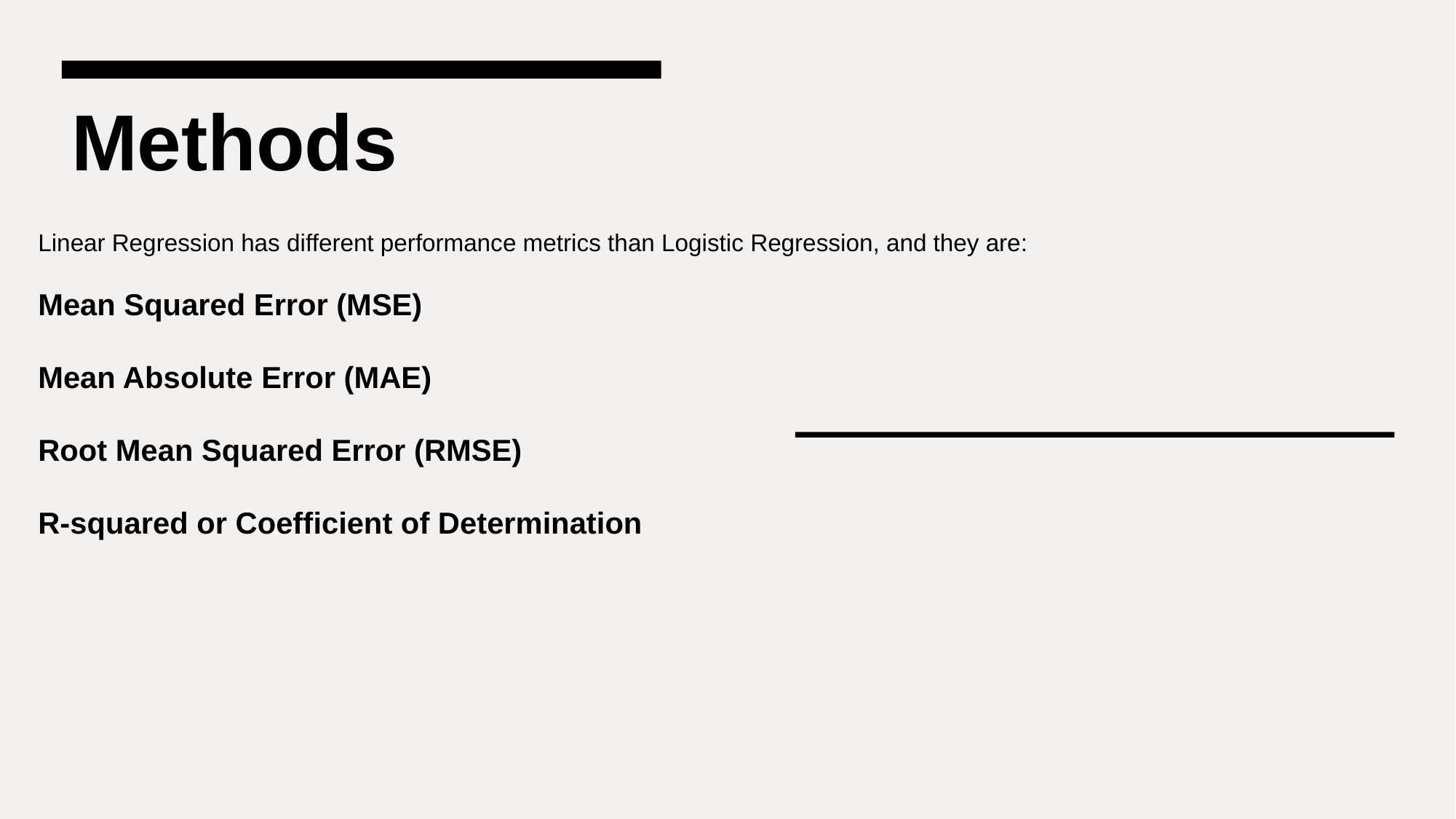

Methods
# Linear Regression has different performance metrics than Logistic Regression, and they are:
Mean Squared Error (MSE)
Mean Absolute Error (MAE)
Root Mean Squared Error (RMSE)
R-squared or Coefficient of Determination